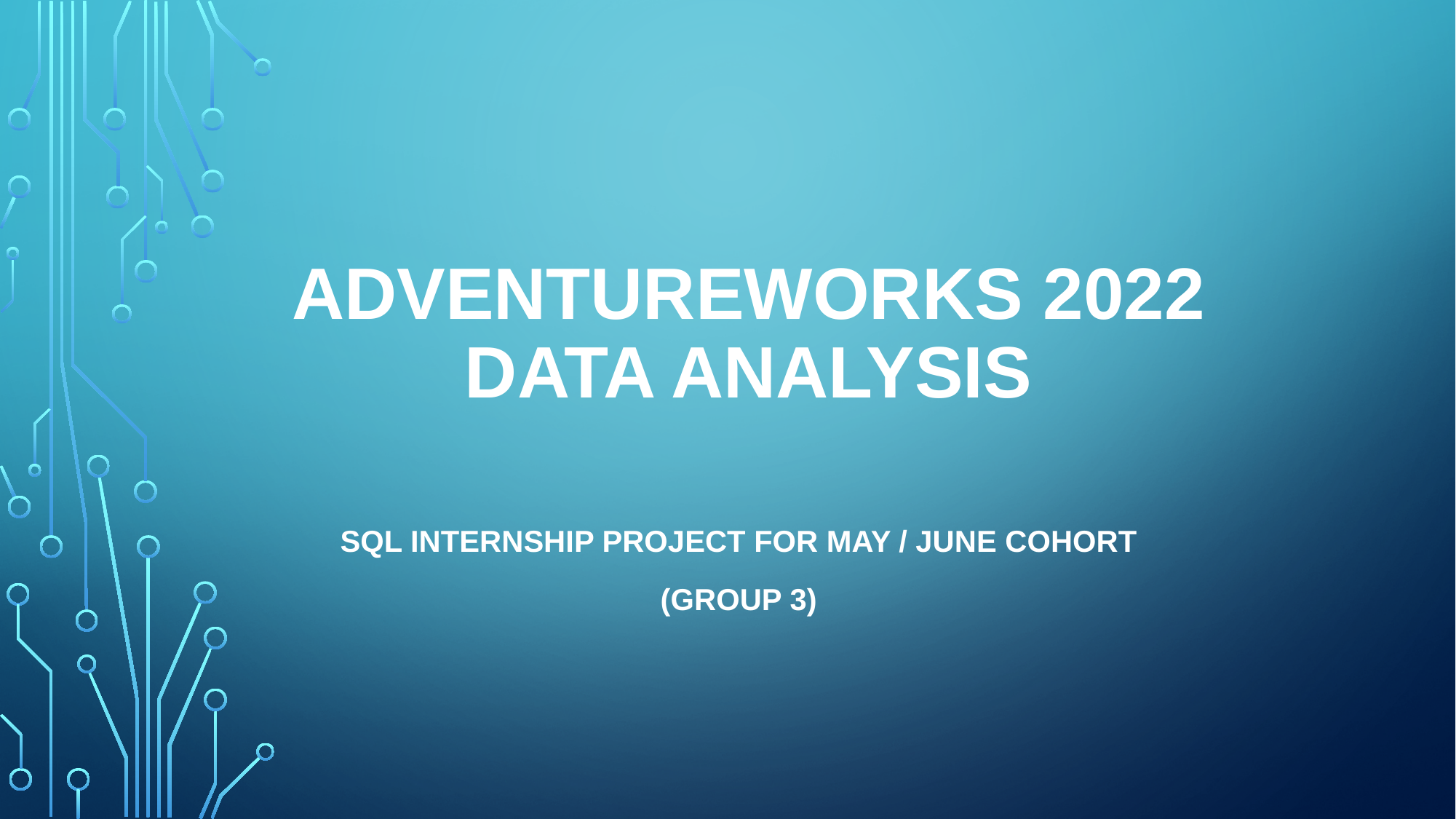

# AdventureWorks 2022 Data Analysis
SQL INTERNSHIP PROJECT FOR MAY / JUNE COHORT
(GROUP 3)